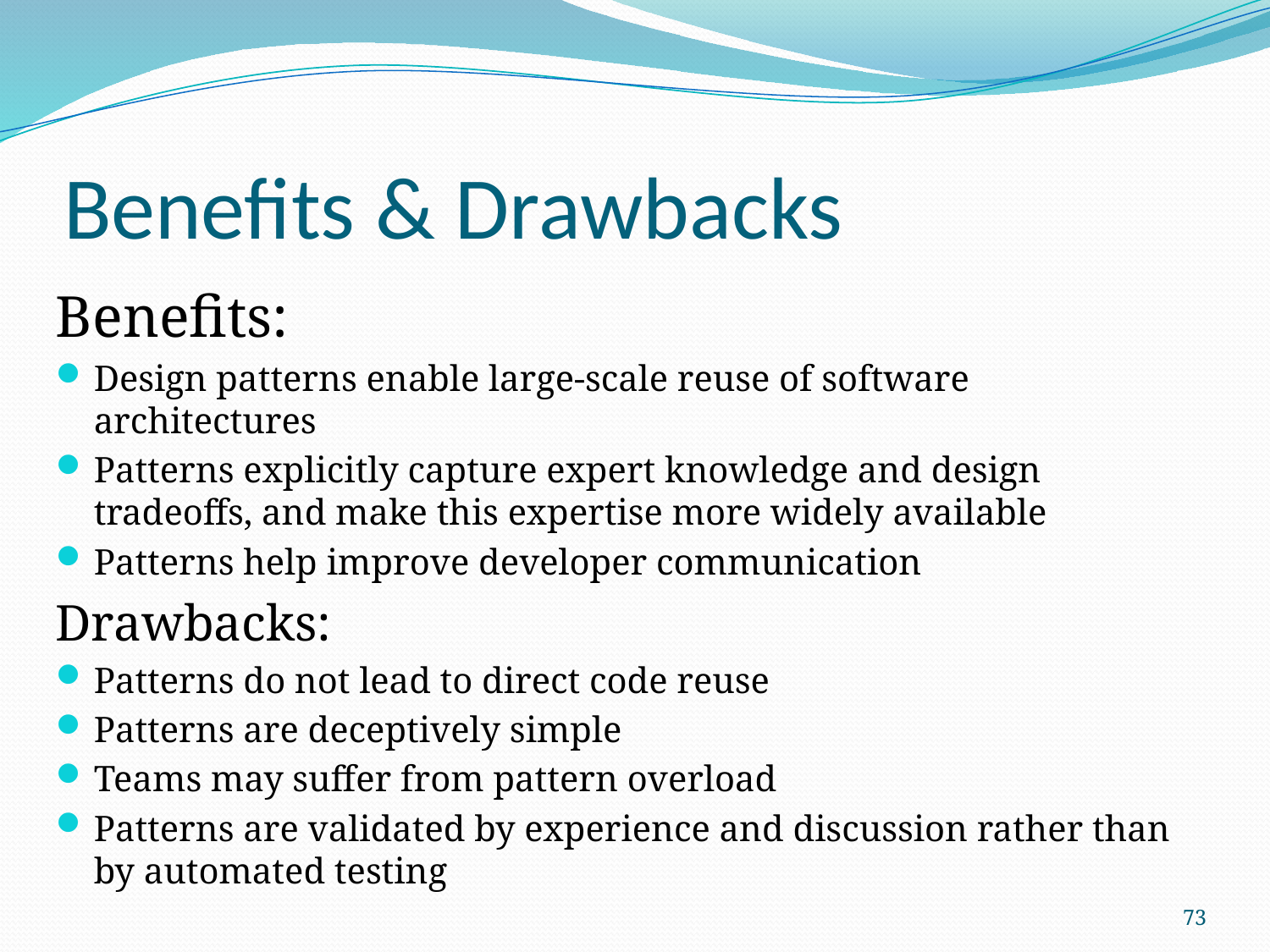

# Benefits & Drawbacks
Benefits:
Design patterns enable large-scale reuse of software architectures
Patterns explicitly capture expert knowledge and design tradeoffs, and make this expertise more widely available
Patterns help improve developer communication
Drawbacks:
Patterns do not lead to direct code reuse
Patterns are deceptively simple
Teams may suffer from pattern overload
Patterns are validated by experience and discussion rather than by automated testing
73